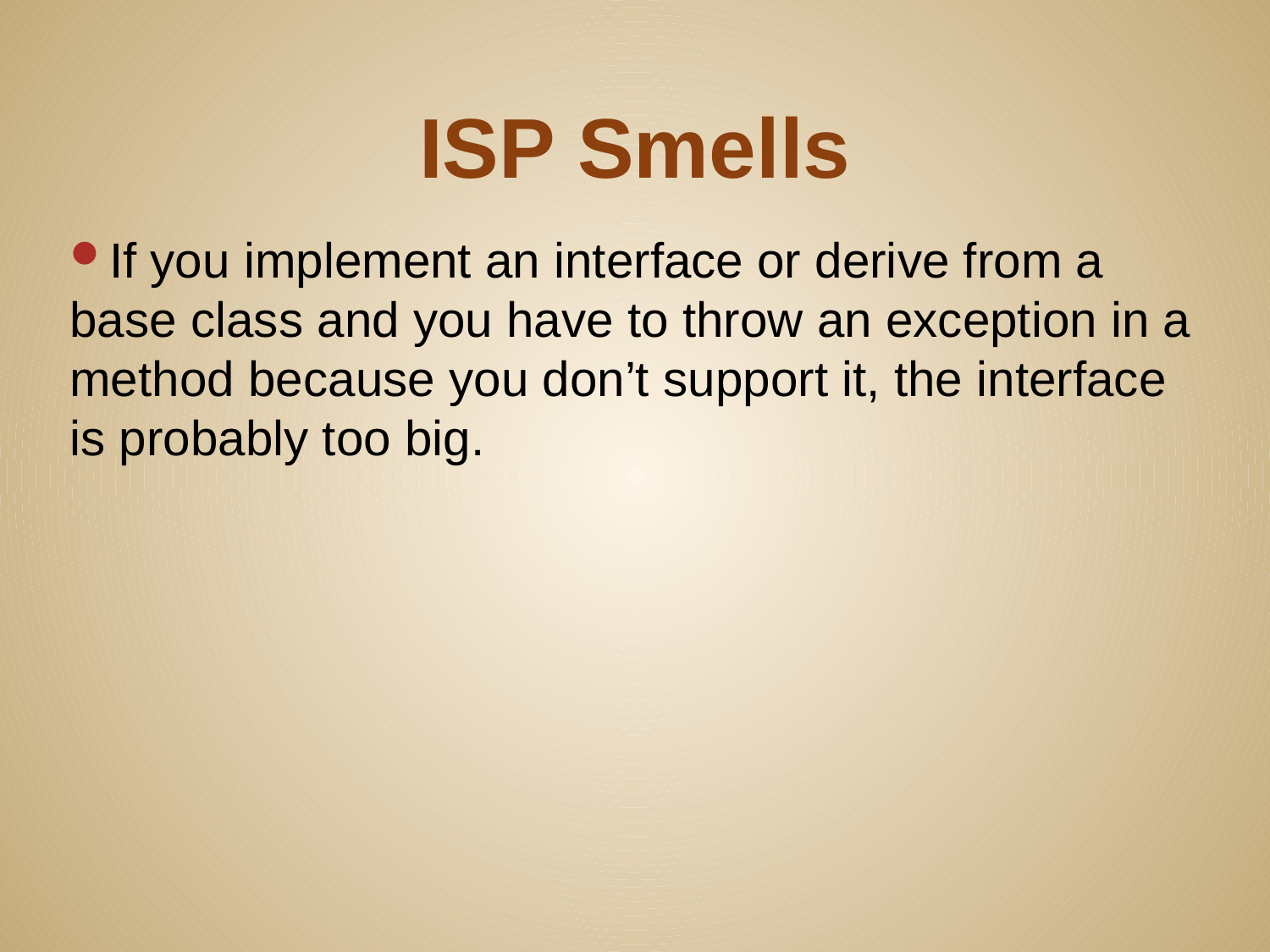

# ISP Smells
If you implement an interface or derive from a base class and you have to throw an exception in a method because you don’t support it, the interface is probably too big.